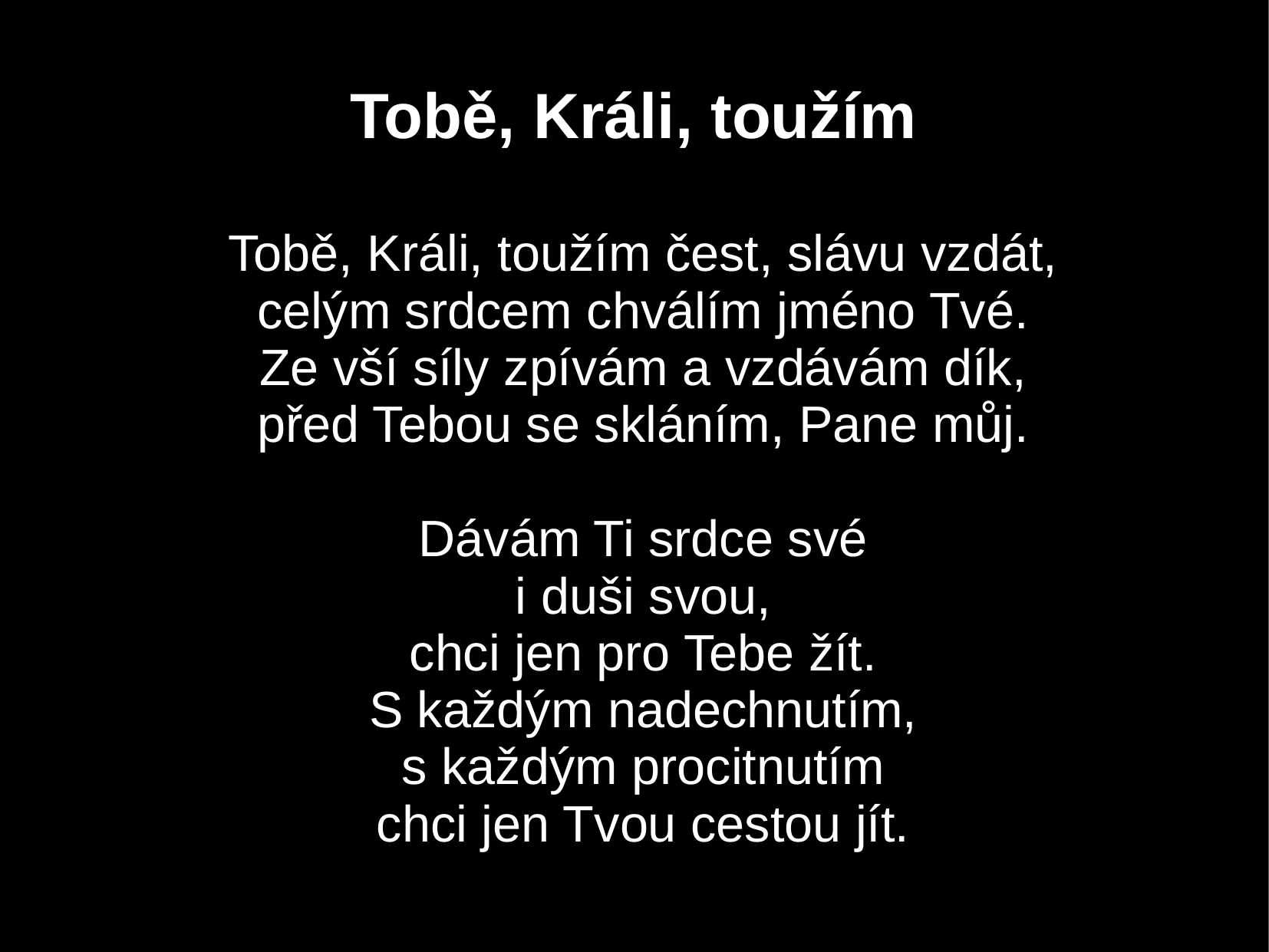

Tobě, Králi, toužím
Tobě, Králi, toužím čest, slávu vzdát,
celým srdcem chválím jméno Tvé.
Ze vší síly zpívám a vzdávám dík,
před Tebou se skláním, Pane můj.
Dávám Ti srdce své
i duši svou,
chci jen pro Tebe žít.
S každým nadechnutím,
s každým procitnutím
chci jen Tvou cestou jít.